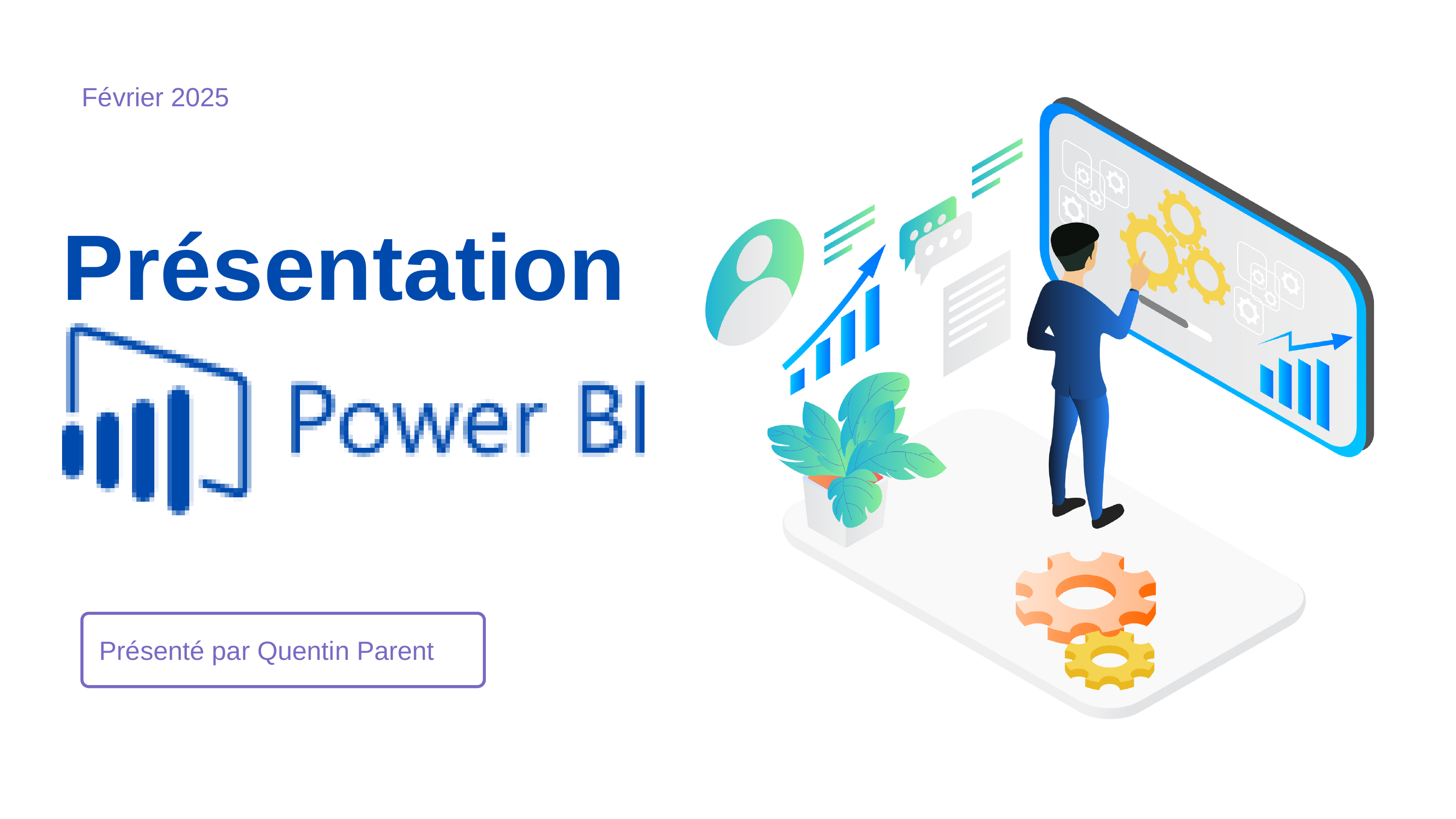

Février 2025

Présentation

Présenté par Quentin Parent